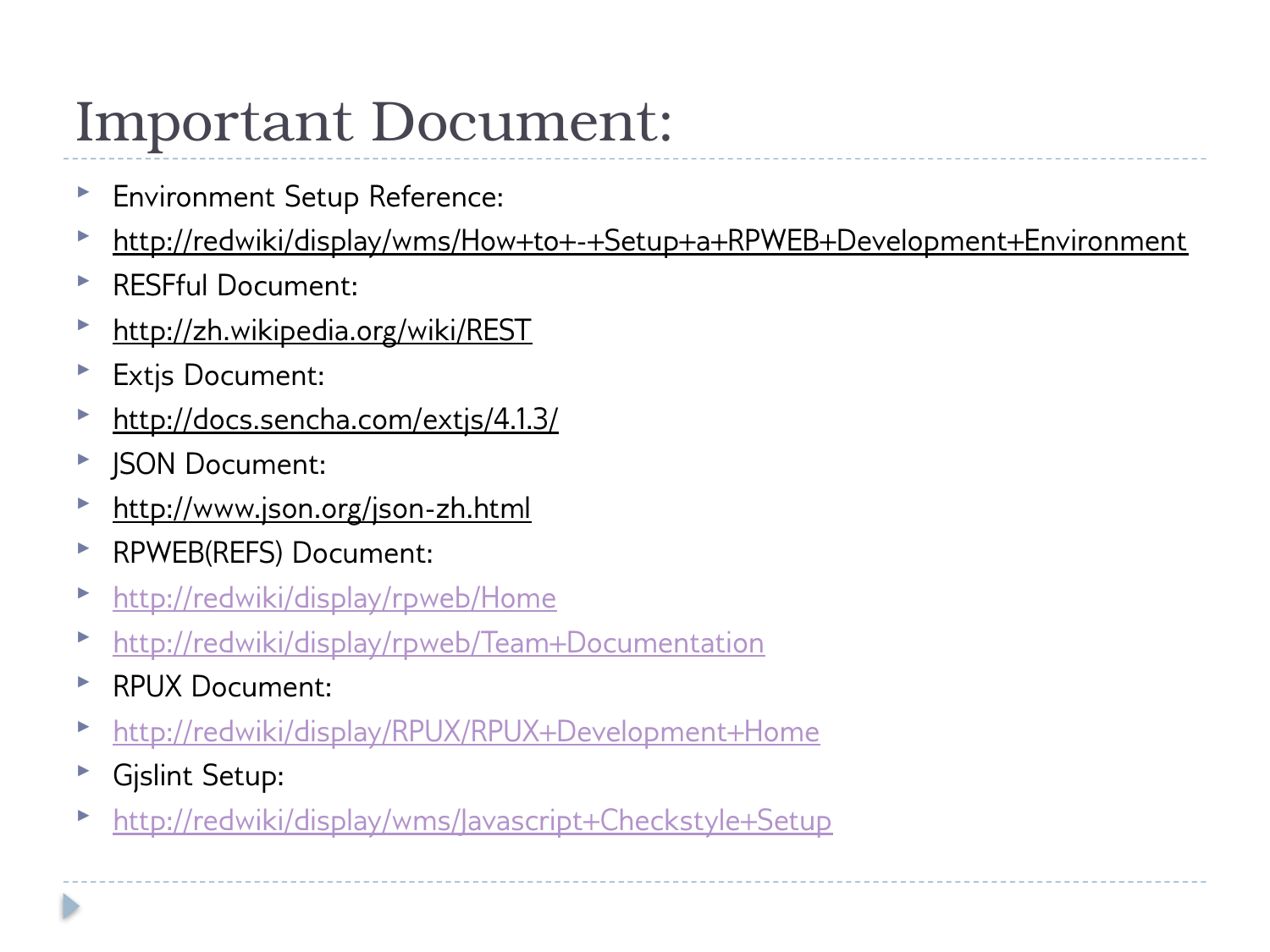

# Important Document:
Environment Setup Reference:
http://redwiki/display/wms/How+to+-+Setup+a+RPWEB+Development+Environment
RESFful Document:
http://zh.wikipedia.org/wiki/REST
Extjs Document:
http://docs.sencha.com/extjs/4.1.3/
JSON Document:
http://www.json.org/json-zh.html
RPWEB(REFS) Document:
http://redwiki/display/rpweb/Home
http://redwiki/display/rpweb/Team+Documentation
RPUX Document:
http://redwiki/display/RPUX/RPUX+Development+Home
Gjslint Setup:
http://redwiki/display/wms/Javascript+Checkstyle+Setup